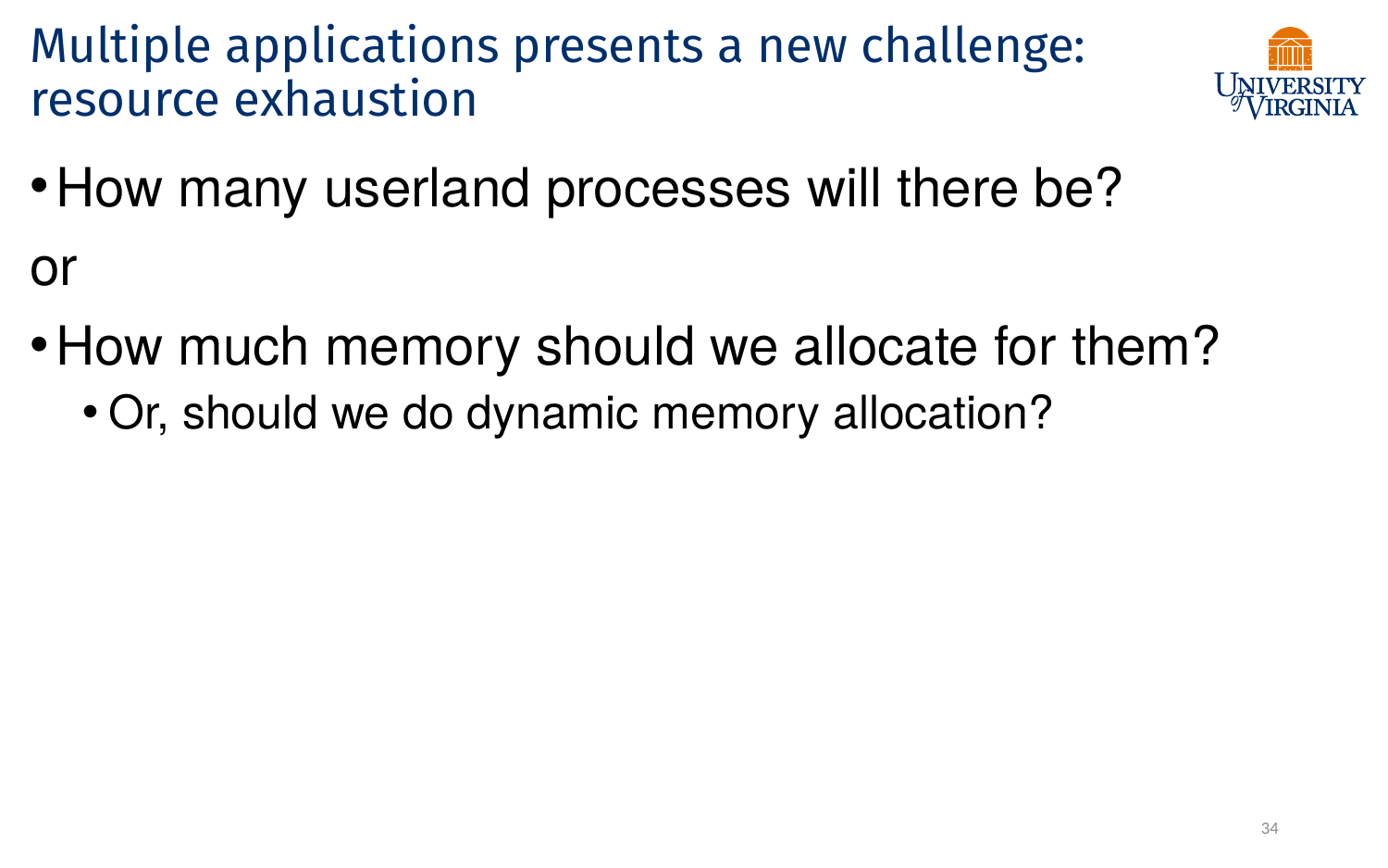

# Multiple applications presents a new challenge: resource exhaustion
How many userland processes will there be?
or
How much memory should we allocate for them?
Or, should we do dynamic memory allocation?
34